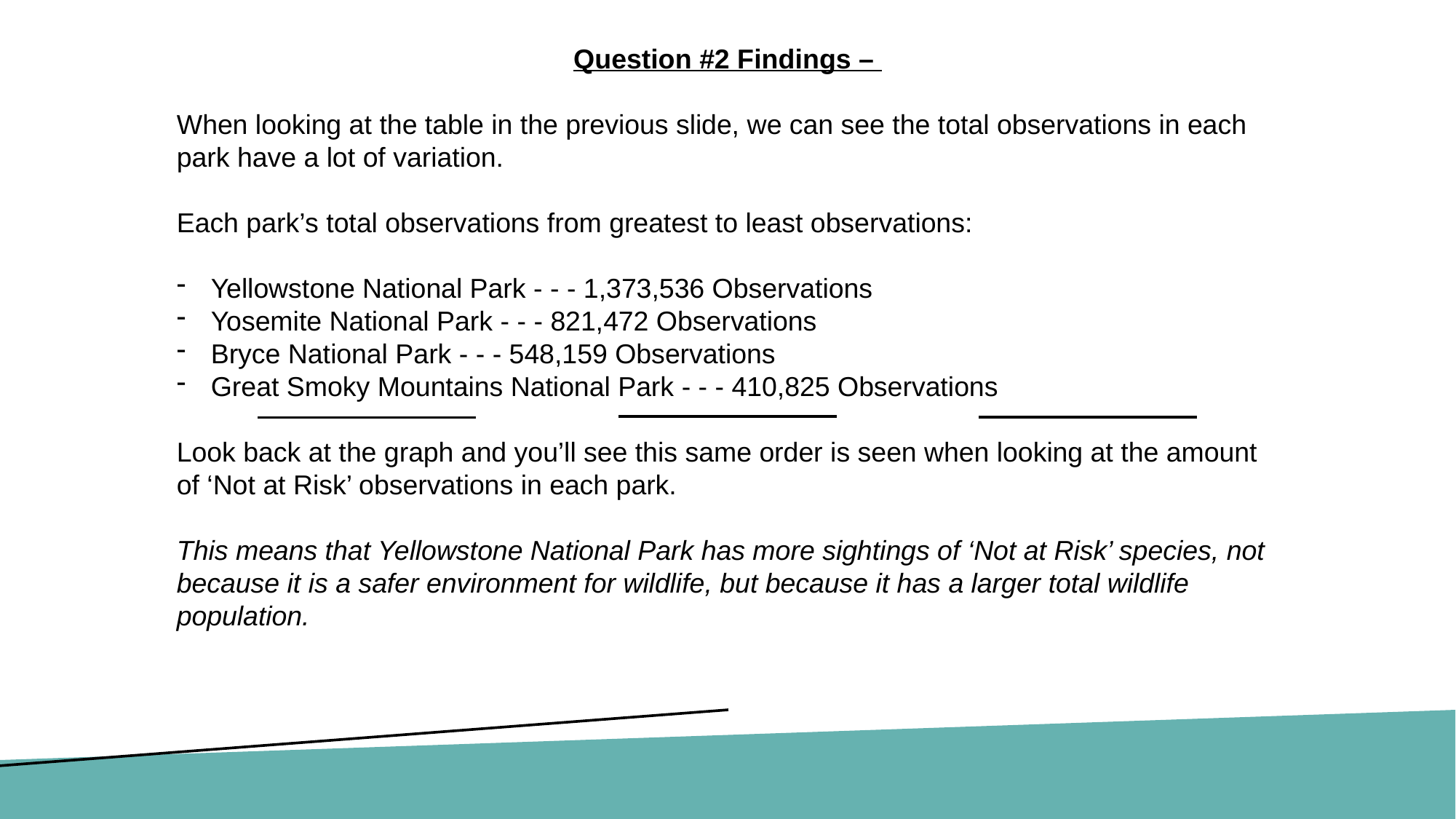

Question #2 Findings –

When looking at the table in the previous slide, we can see the total observations in each park have a lot of variation.

Each park’s total observations from greatest to least observations:

Yellowstone National Park - - - 1,373,536 Observations
Yosemite National Park - - - 821,472 Observations
Bryce National Park - - - 548,159 Observations
Great Smoky Mountains National Park - - - 410,825 Observations

Look back at the graph and you’ll see this same order is seen when looking at the amount of ‘Not at Risk’ observations in each park.

This means that Yellowstone National Park has more sightings of ‘Not at Risk’ species, not because it is a safer environment for wildlife, but because it has a larger total wildlife population.